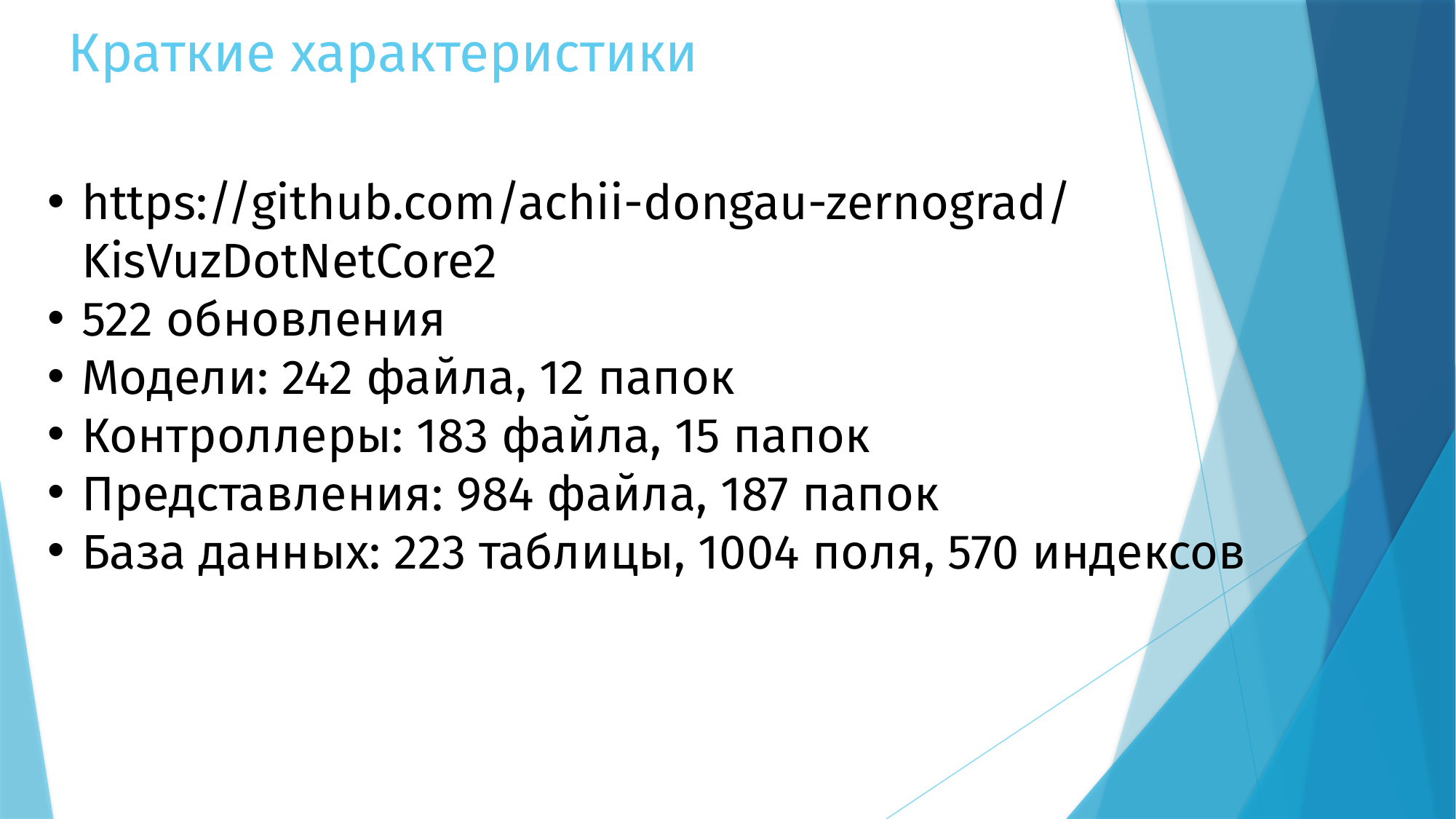

# Краткие характеристики
https://github.com/achii-dongau-zernograd/KisVuzDotNetCore2
522 обновления
Модели: 242 файла, 12 папок
Контроллеры: 183 файла, 15 папок
Представления: 984 файла, 187 папок
База данных: 223 таблицы, 1004 поля, 570 индексов